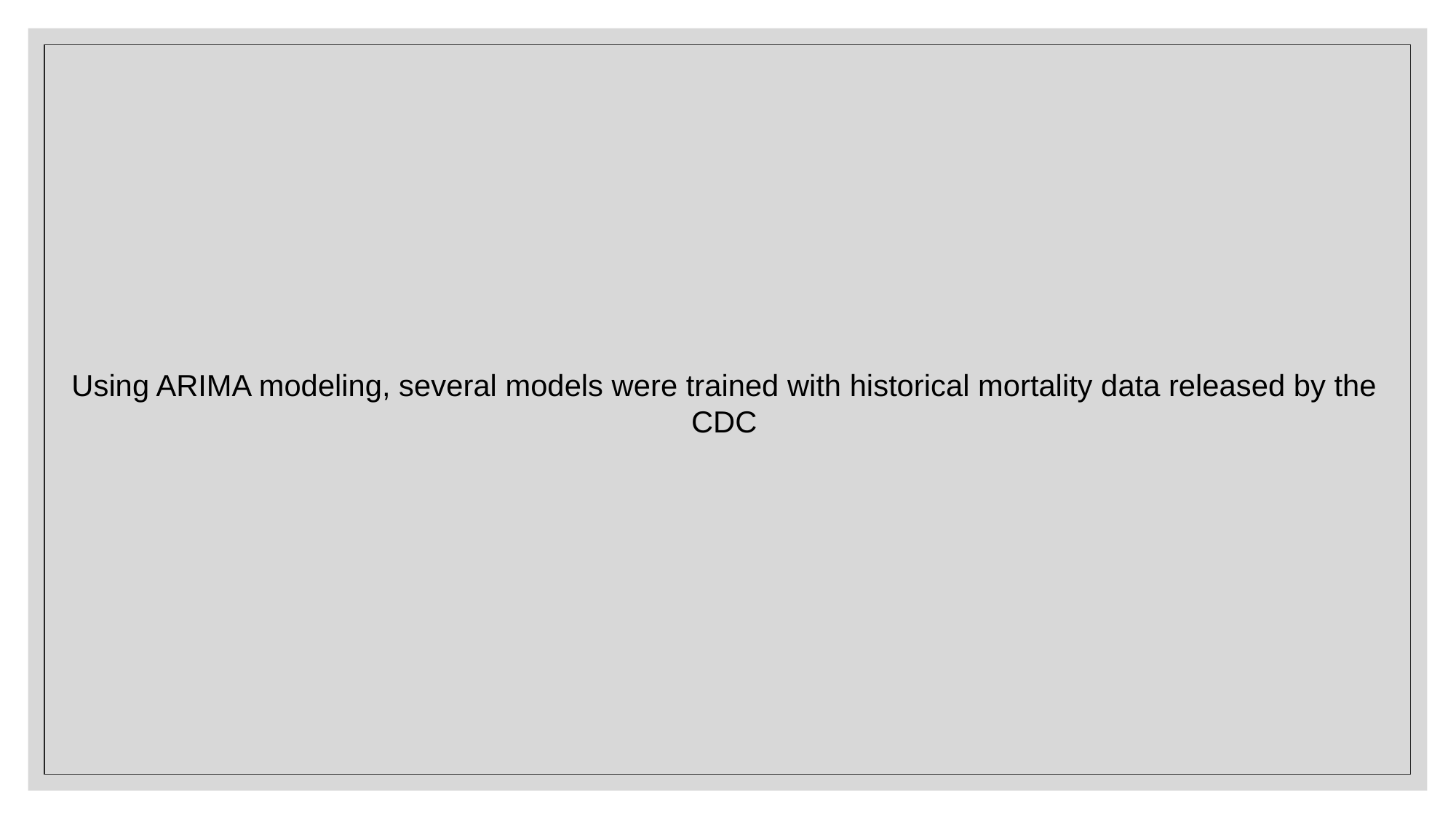

Using ARIMA modeling, several models were trained with historical mortality data released by the CDC